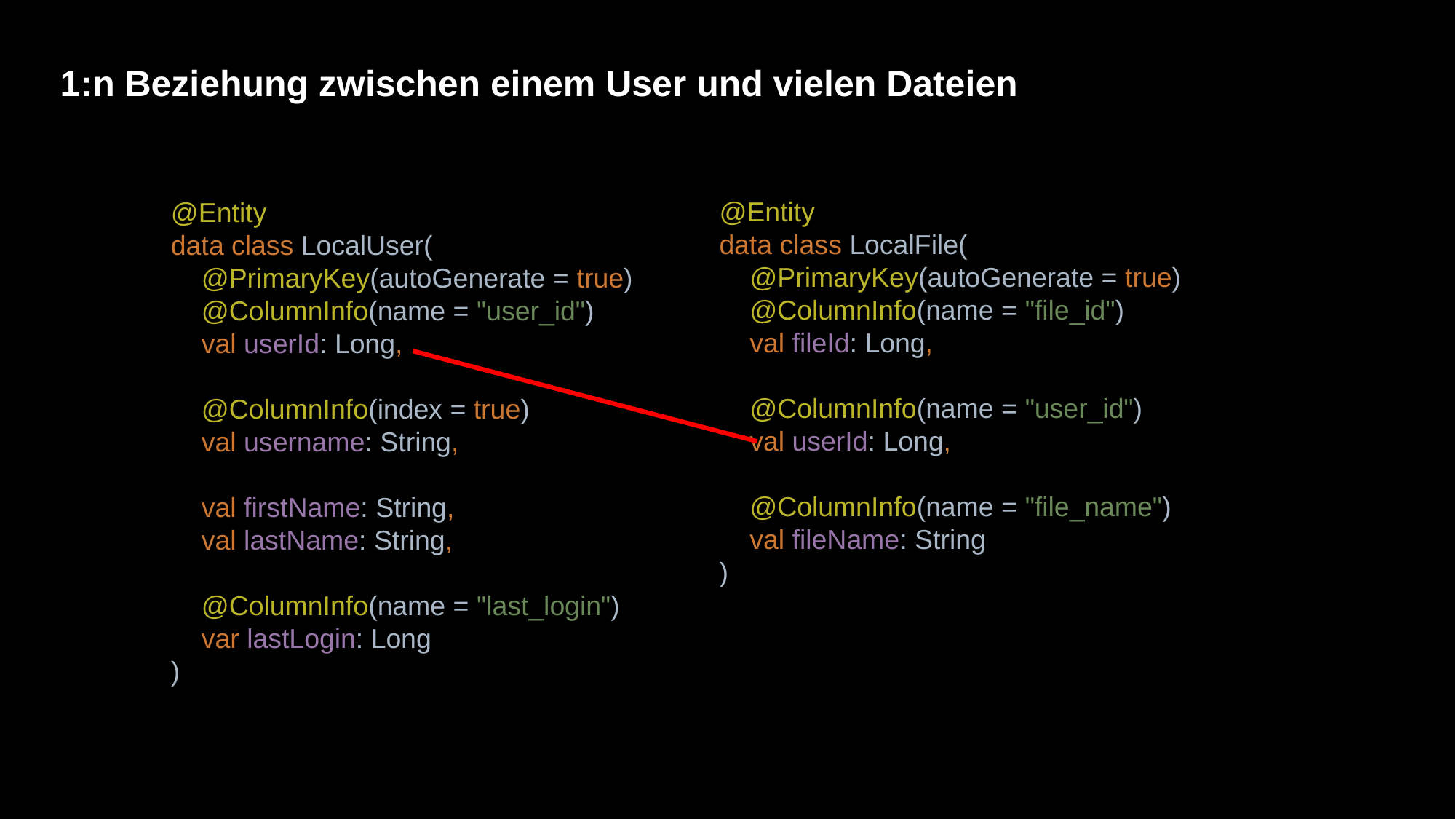

1:n Beziehung zwischen einem User und vielen Dateien
@Entity
data class LocalUser(
    @PrimaryKey(autoGenerate = true)
    @ColumnInfo(name = "user_id")
    val userId: Long,
    @ColumnInfo(index = true)
    val username: String,
    val firstName: String,
    val lastName: String,
    @ColumnInfo(name = "last_login")
    var lastLogin: Long
)
@Entity
data class LocalFile(
    @PrimaryKey(autoGenerate = true)
    @ColumnInfo(name = "file_id")
    val fileId: Long,
    @ColumnInfo(name = "user_id")
    val userId: Long,
    @ColumnInfo(name = "file_name")
    val fileName: String
)